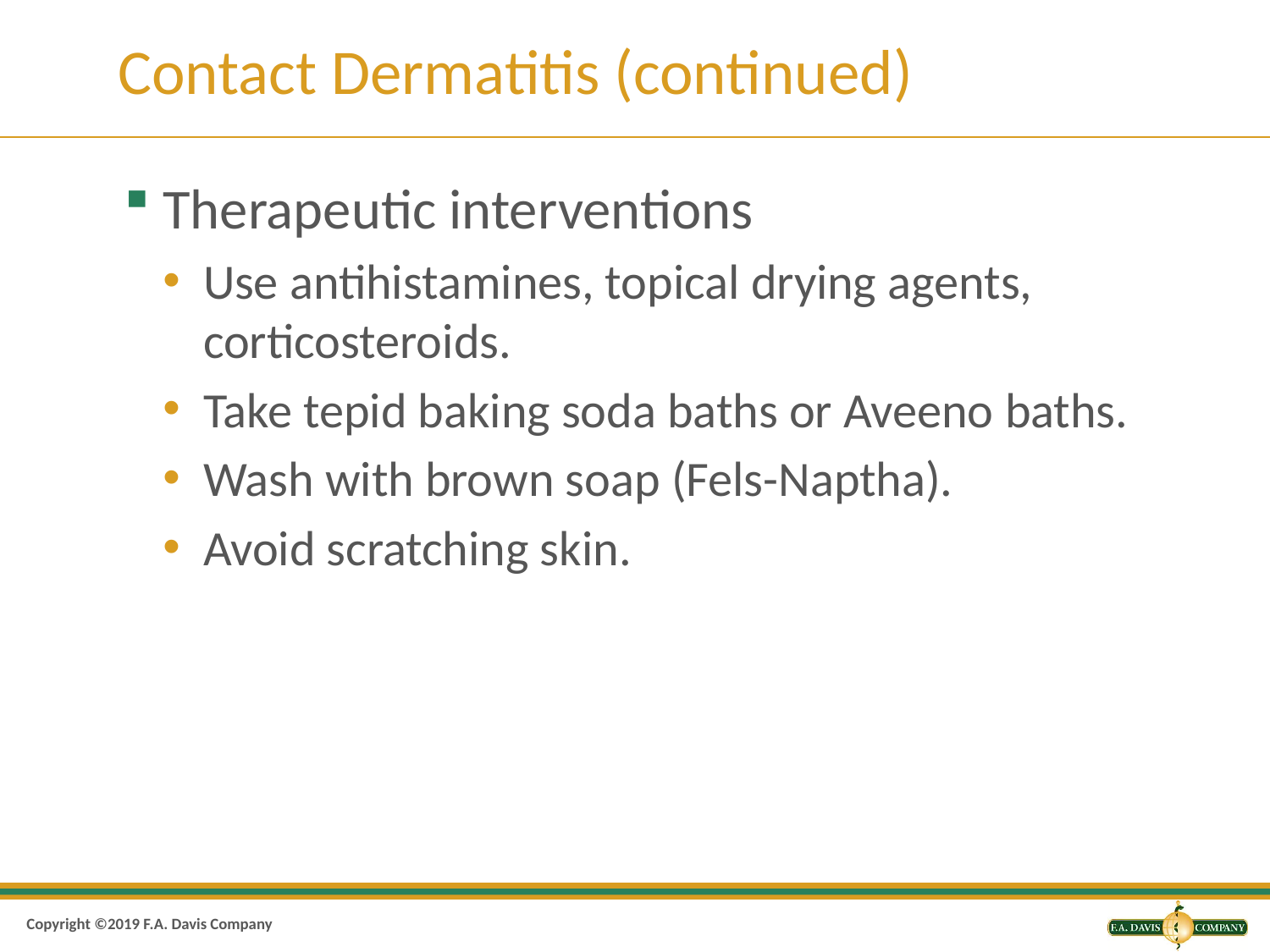

# Contact Dermatitis (continued)
Therapeutic interventions
Use antihistamines, topical drying agents, corticosteroids.
Take tepid baking soda baths or Aveeno baths.
Wash with brown soap (Fels-Naptha).
Avoid scratching skin.